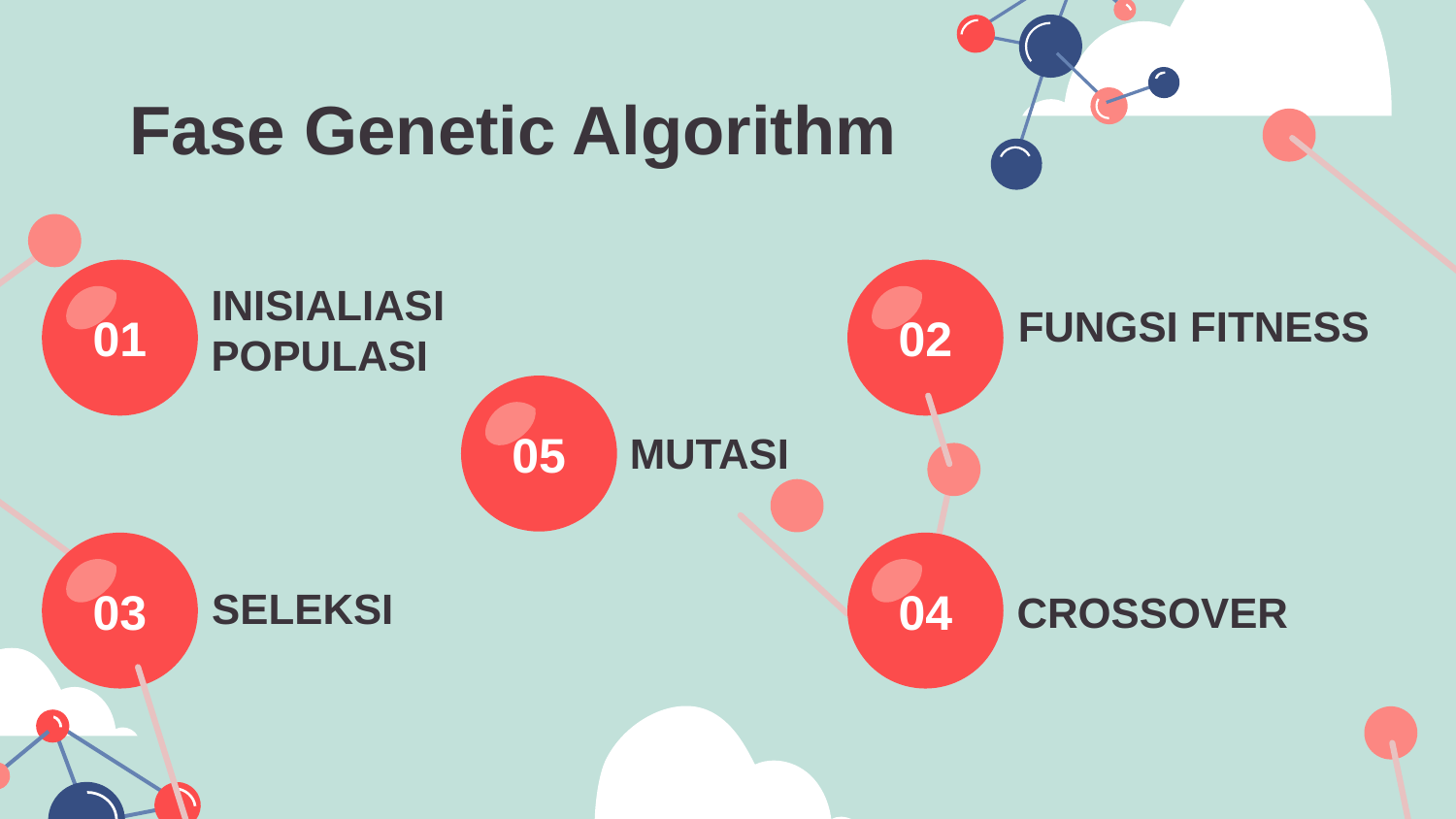

# Fase Genetic Algorithm
FUNGSI FITNESS

INISIALIASI POPULASI
01
02
MUTASI

05

SELEKSI
CROSSOVER

03
04